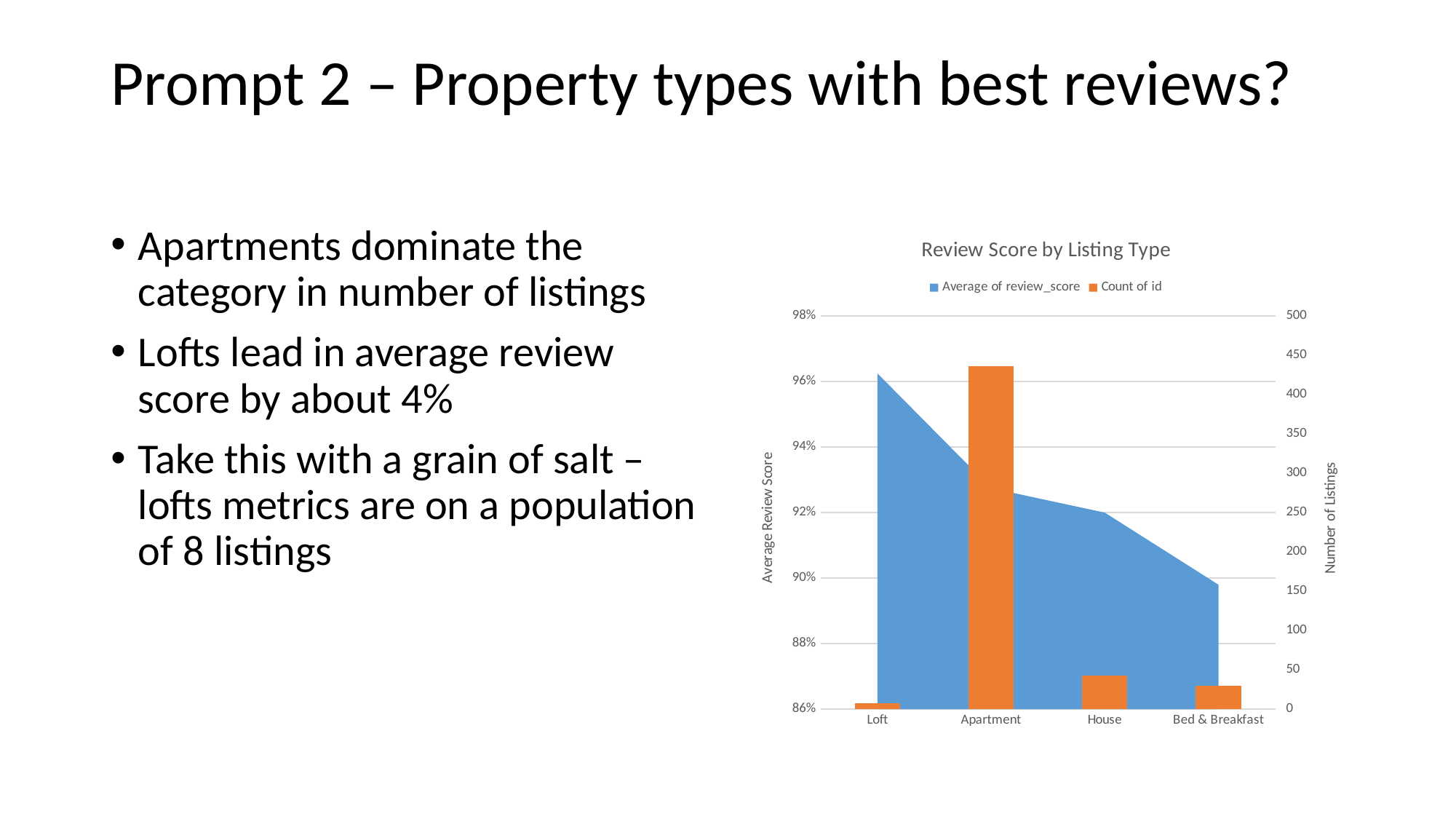

# Prompt 2 – Property types with best reviews?
Apartments dominate the category in number of listings
Lofts lead in average review score by about 4%
Take this with a grain of salt – lofts metrics are on a population of 8 listings

### Chart: Review Score by Listing Type

| Category | Average of review_score | Count of id |
|---|---|---|
| Loft | 0.9624999999999999 | 8.0 |
| Apartment | 0.9274541284403687 | 436.0 |
| House | 0.9199999999999997 | 43.0 |
| Bed & Breakfast | 0.8979999999999999 | 30.0 |